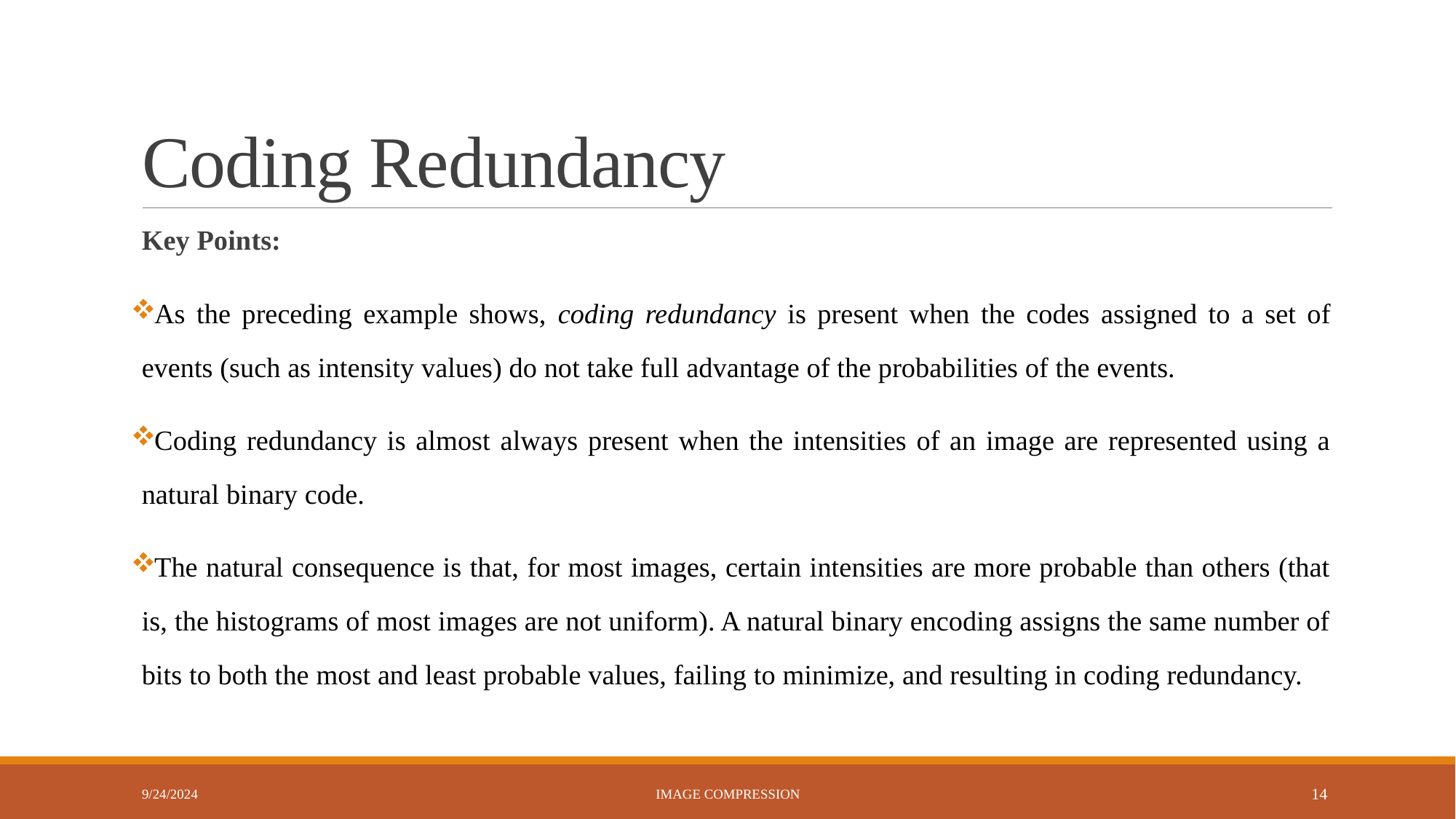

# Coding Redundancy
Key Points:
As the preceding example shows, coding redundancy is present when the codes assigned to a set of events (such as intensity values) do not take full advantage of the probabilities of the events.
Coding redundancy is almost always present when the intensities of an image are represented using a natural binary code.
The natural consequence is that, for most images, certain intensities are more probable than others (that is, the histograms of most images are not uniform). A natural binary encoding assigns the same number of bits to both the most and least probable values, failing to minimize, and resulting in coding redundancy.
9/24/2024
Image Compression
14